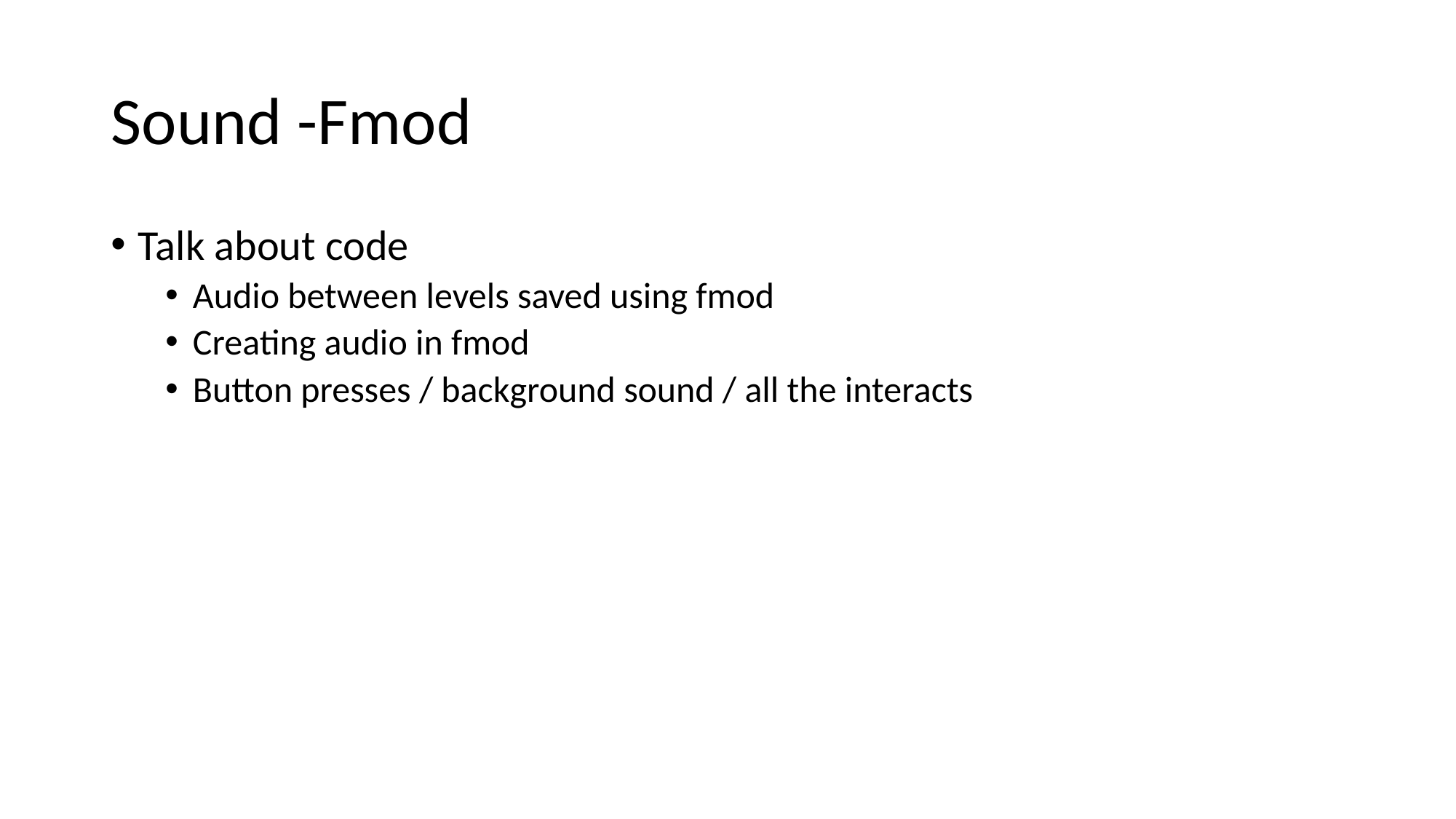

# Sound -Fmod
Talk about code
Audio between levels saved using fmod
Creating audio in fmod
Button presses / background sound / all the interacts